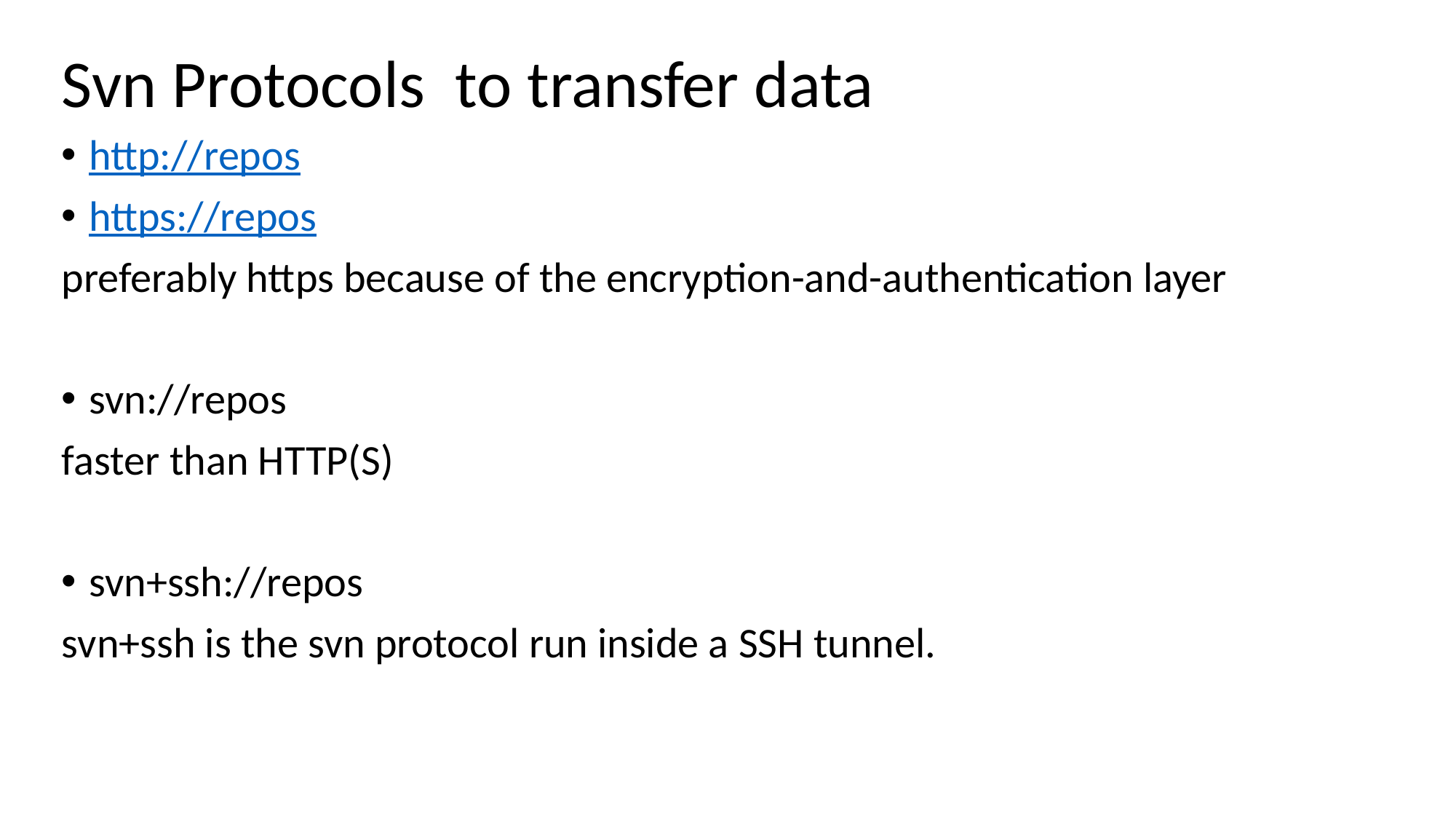

# Svn Protocols  to transfer data
http://repos
https://repos
preferably https because of the encryption-and-authentication layer

svn://repos
faster than HTTP(S)

svn+ssh://repos
svn+ssh is the svn protocol run inside a SSH tunnel.